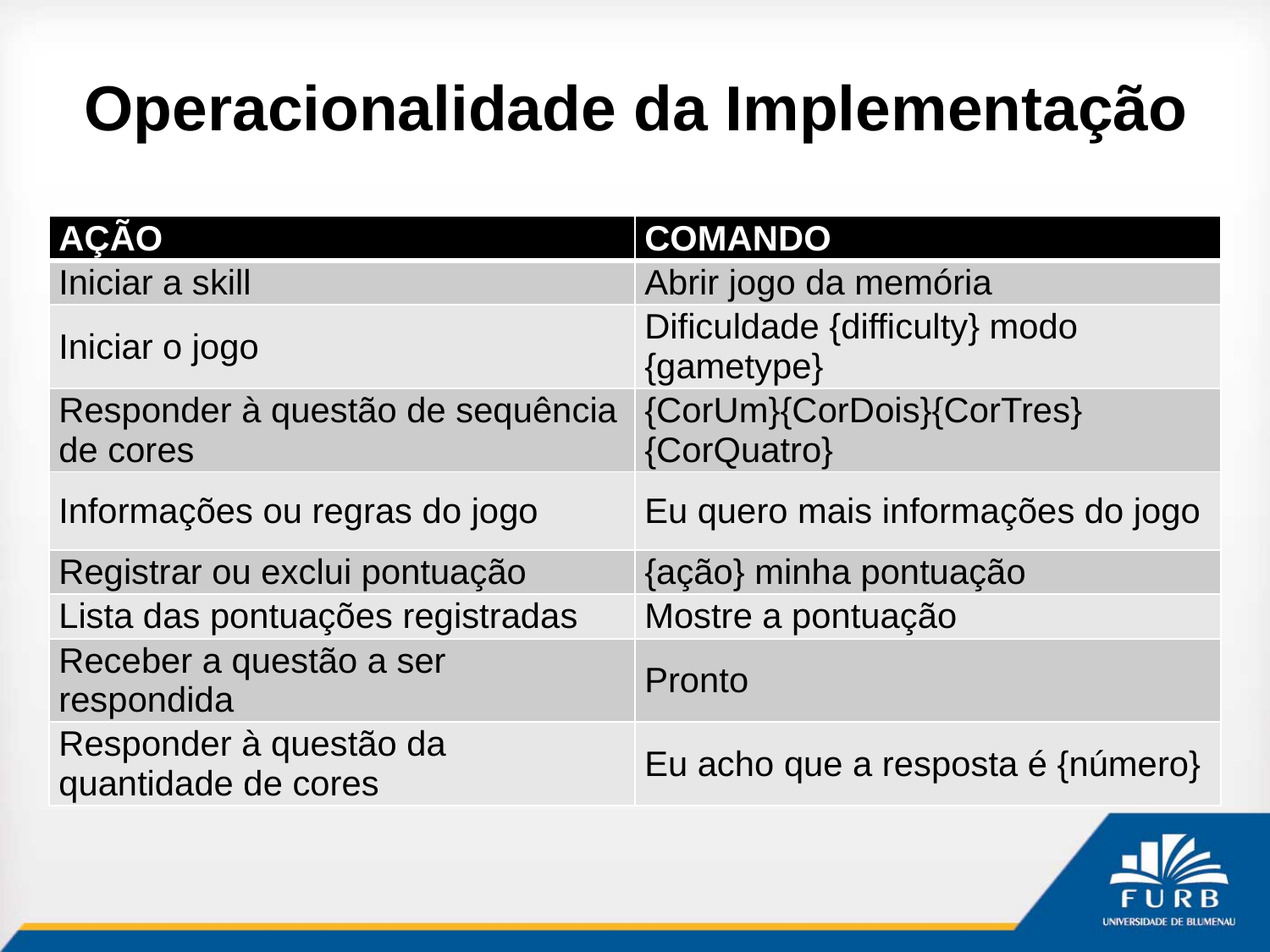

# Operacionalidade da Implementação
| AÇÃO | COMANDO |
| --- | --- |
| Iniciar a skill | Abrir jogo da memória |
| Iniciar o jogo | Dificuldade {difficulty} modo {gametype} |
| Responder à questão de sequência de cores | {CorUm}{CorDois}{CorTres} {CorQuatro} |
| Informações ou regras do jogo | Eu quero mais informações do jogo |
| Registrar ou exclui pontuação | {ação} minha pontuação |
| Lista das pontuações registradas | Mostre a pontuação |
| Receber a questão a ser respondida | Pronto |
| Responder à questão da quantidade de cores | Eu acho que a resposta é {número} |